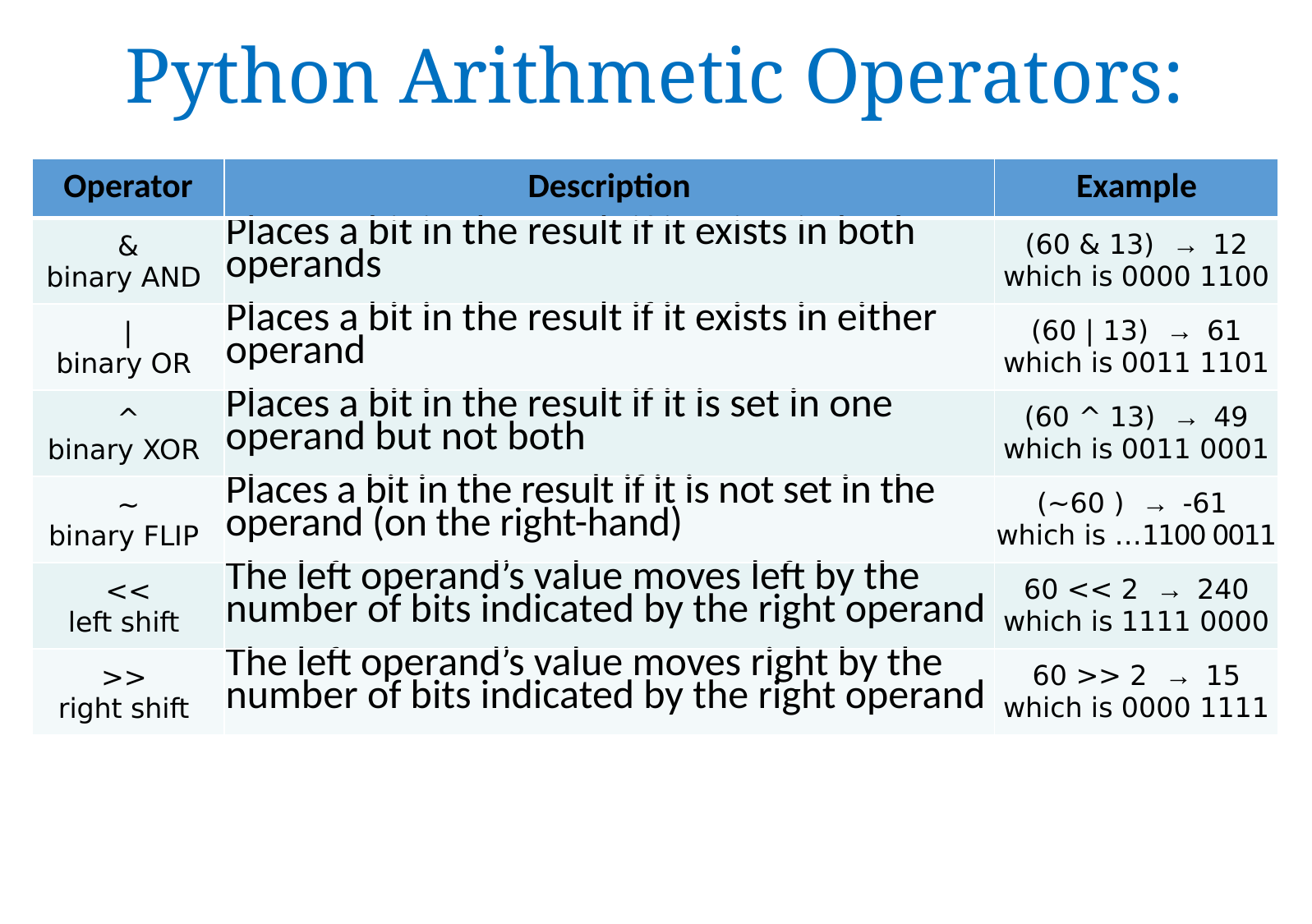

# Python Arithmetic Operators:
| Operator | Description | Example |
| --- | --- | --- |
| & binary AND | Places a bit in the result if it exists in both operands | (60 & 13) → 12 which is 0000 1100 |
| | binary OR | Places a bit in the result if it exists in either operand | (60 | 13) → 61 which is 0011 1101 |
| ^ binary XOR | Places a bit in the result if it is set in one operand but not both | (60 ^ 13) → 49 which is 0011 0001 |
| ~ binary FLIP | Places a bit in the result if it is not set in the operand (on the right-hand) | (~60 ) → -61 which is …1100 0011 |
| << left shift | The left operand’s value moves left by the number of bits indicated by the right operand | 60 << 2 → 240 which is 1111 0000 |
| >> right shift | The left operand’s value moves right by the number of bits indicated by the right operand | 60 >> 2 → 15 which is 0000 1111 |